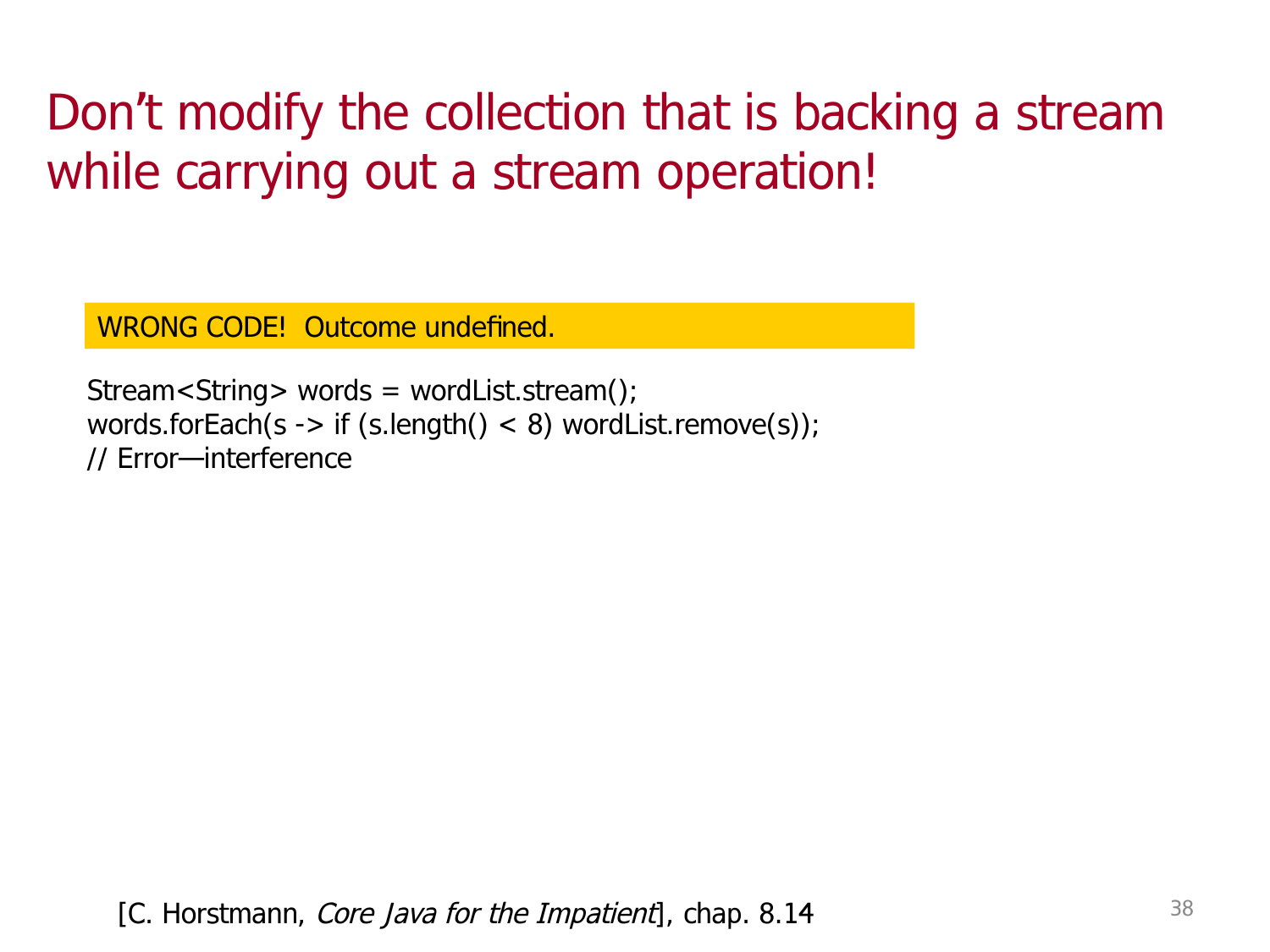

Don’t modify the collection that is backing a stream while carrying out a stream operation!
WRONG CODE!  Outcome undefined.
Stream<String> words = wordList.stream();
words.forEach(s -> if (s.length() < 8) wordList.remove(s));
// Error—interference
38
[C. Horstmann, Core Java for the Impatient], chap. 8.14